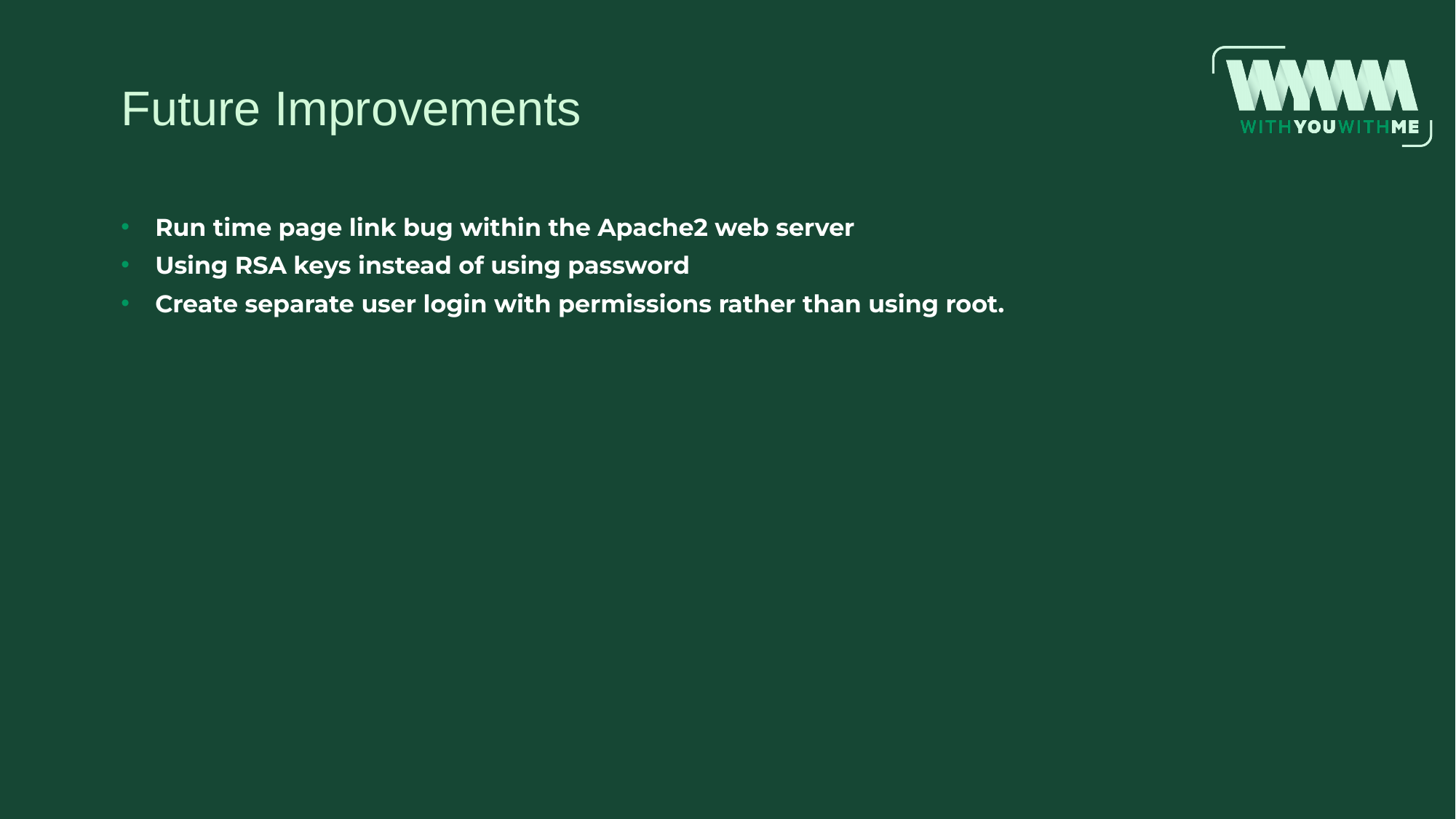

# Future Improvements
Run time page link bug within the Apache2 web server
Using RSA keys instead of using password
Create separate user login with permissions rather than using root.